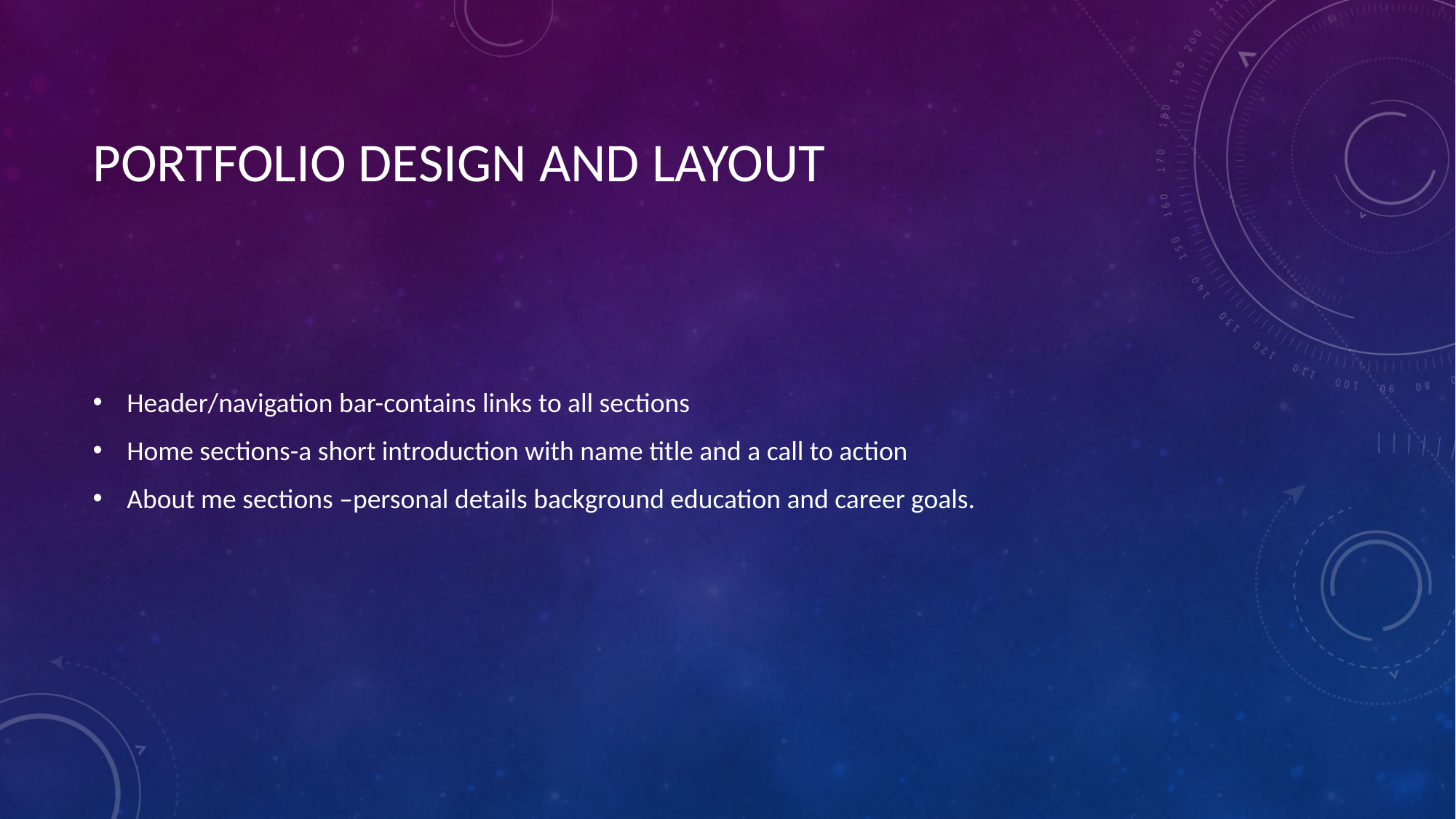

# Portfolio design and layout
Header/navigation bar-contains links to all sections
Home sections-a short introduction with name title and a call to action
About me sections –personal details background education and career goals.